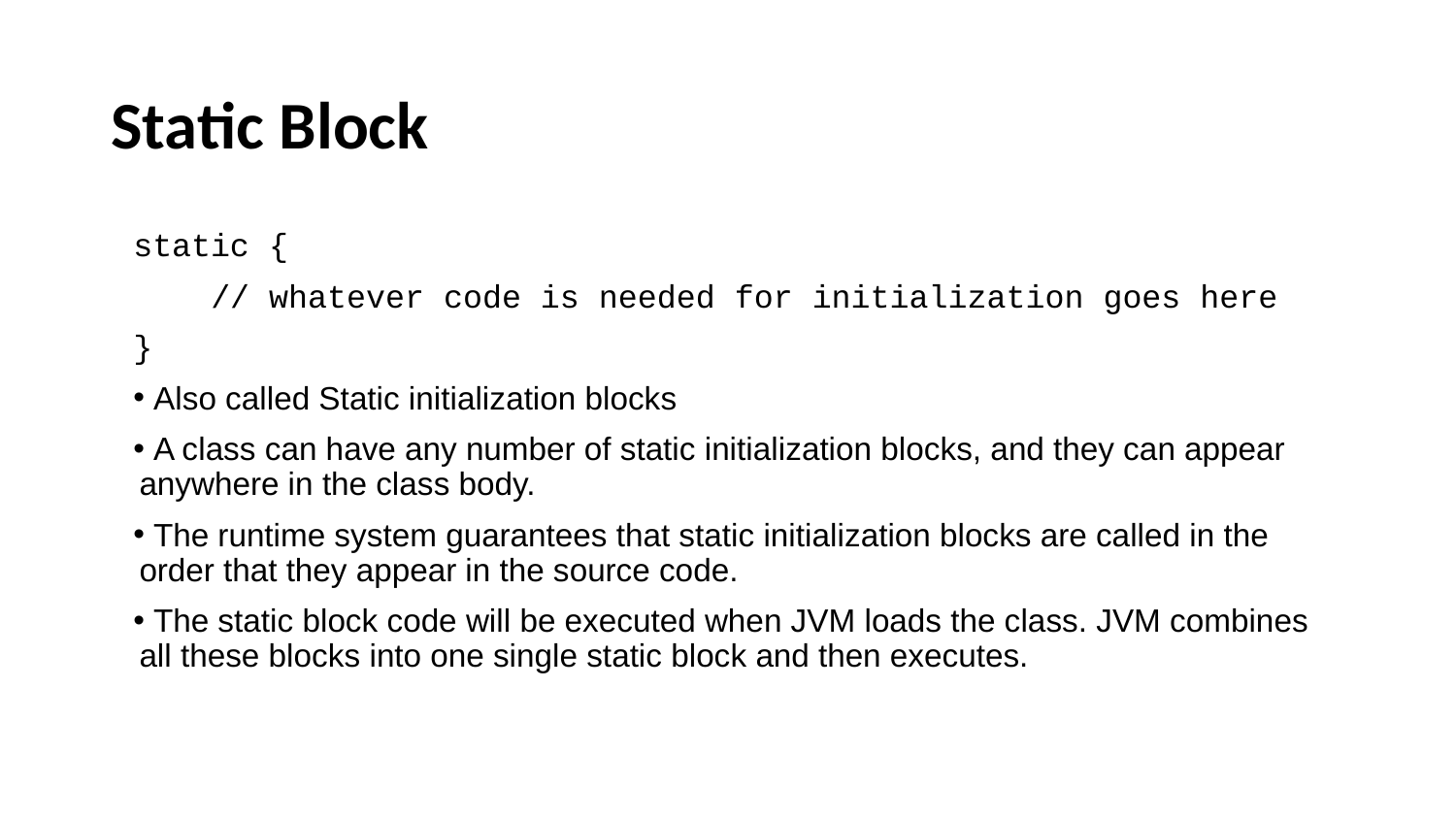

# Static Block
static {
    // whatever code is needed for initialization goes here
}
 Also called Static initialization blocks
 A class can have any number of static initialization blocks, and they can appear anywhere in the class body.
 The runtime system guarantees that static initialization blocks are called in the order that they appear in the source code.
 The static block code will be executed when JVM loads the class. JVM combines all these blocks into one single static block and then executes.